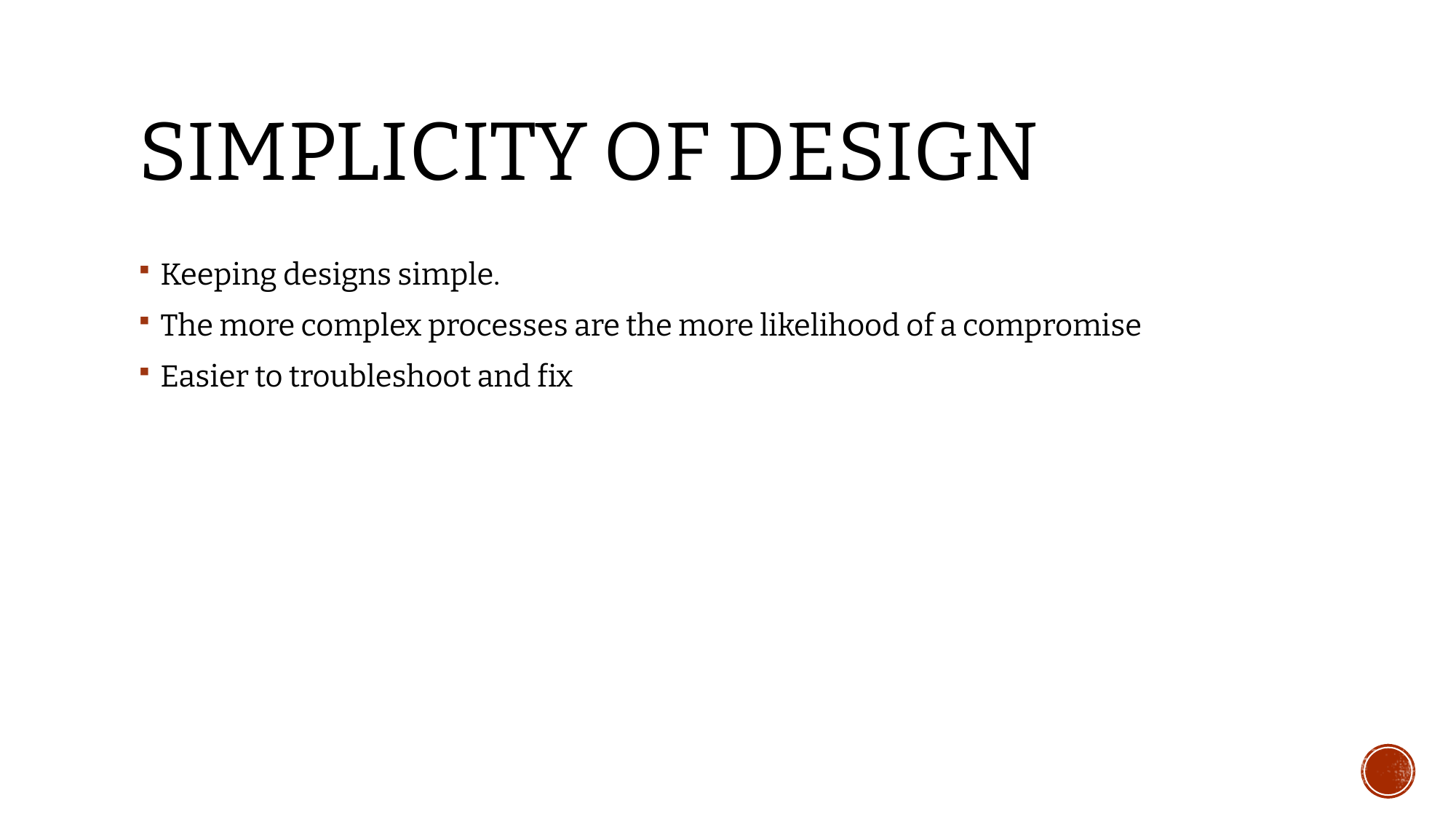

# Simplicity of design
Keeping designs simple.
The more complex processes are the more likelihood of a compromise
Easier to troubleshoot and fix